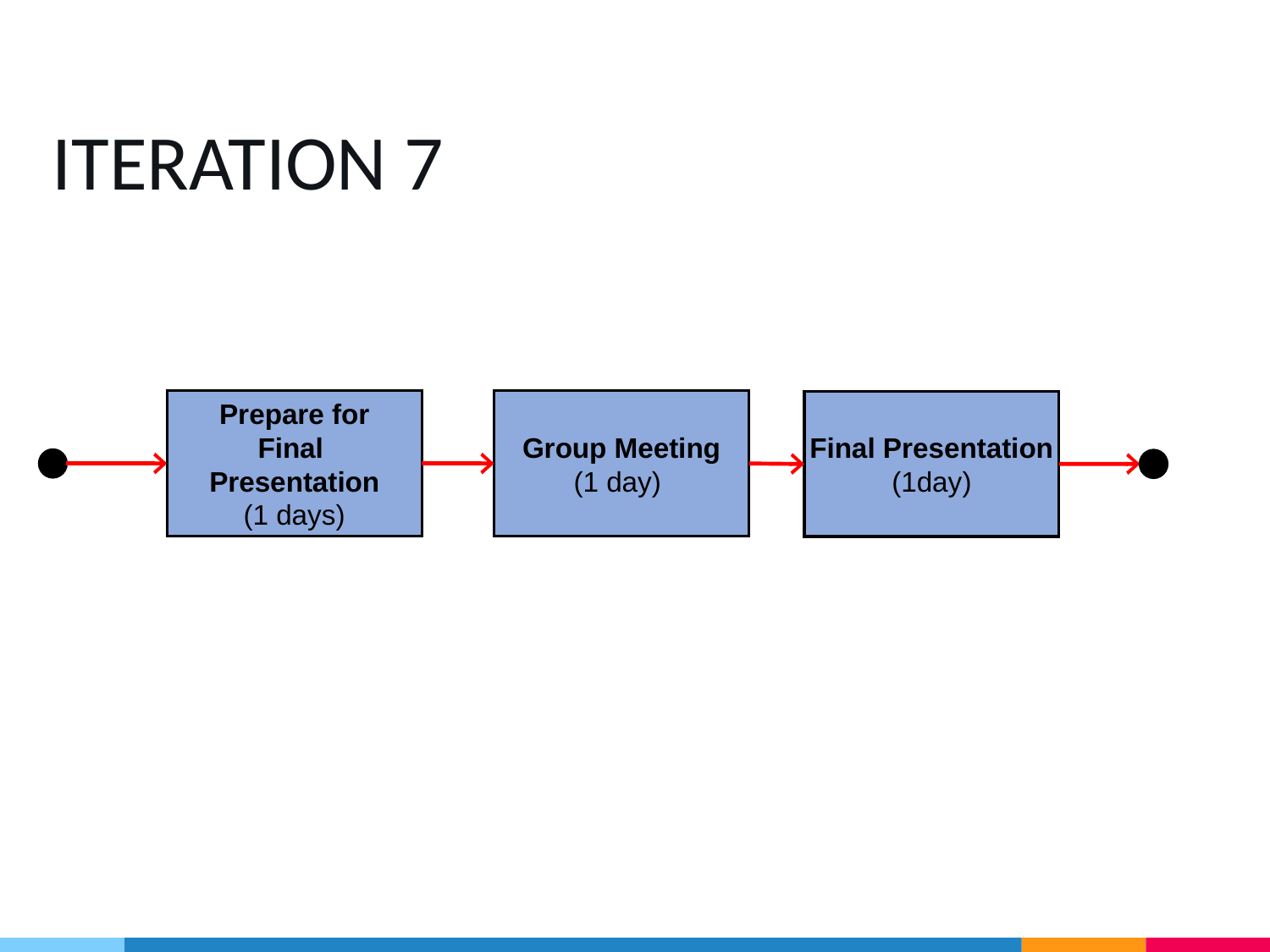

# ITERATION 7
Prepare for
Final
Presentation
(1 days)
Group Meeting
(1 day)
Final Presentation
(1day)